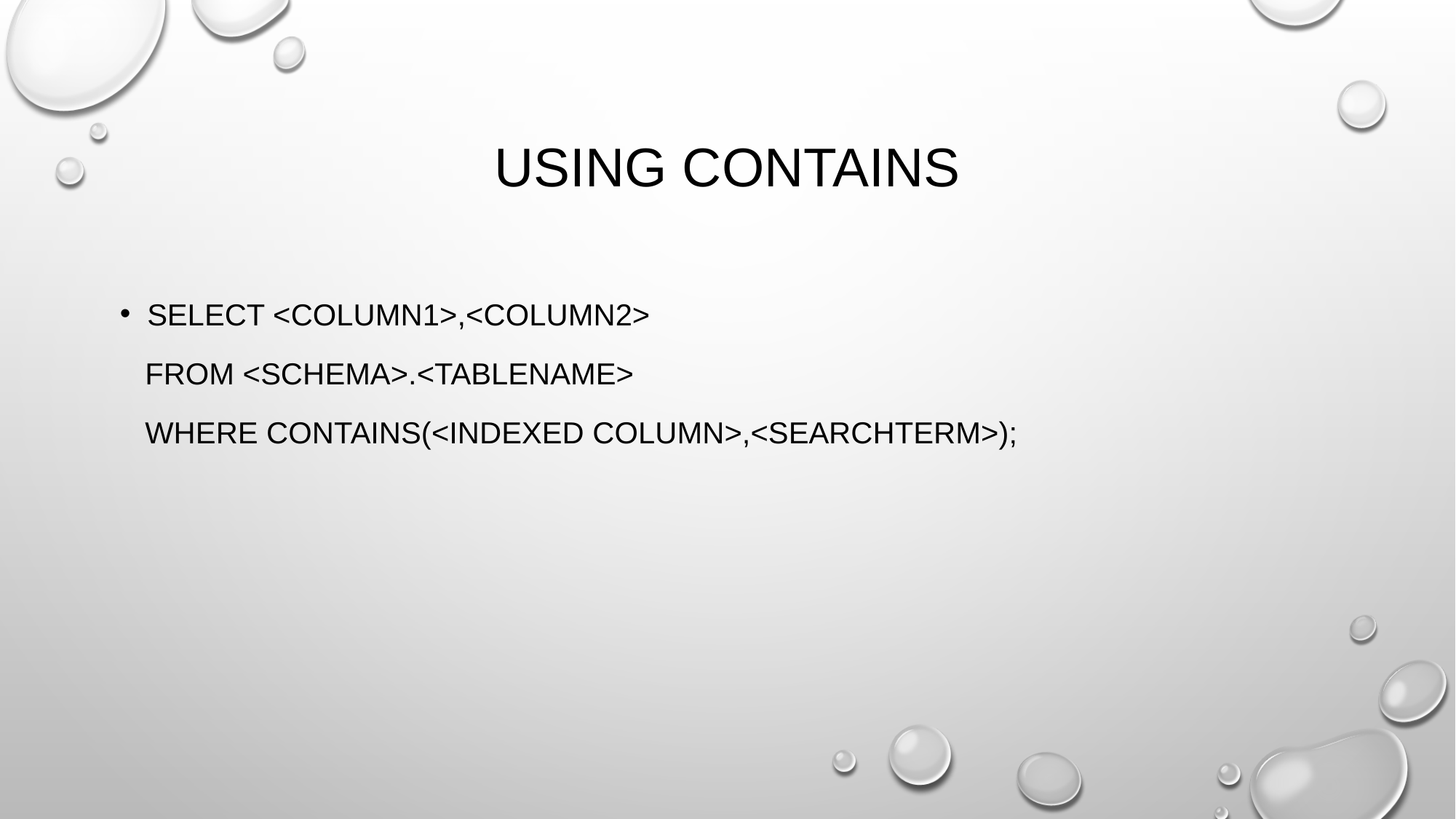

# Using CONTAINS
SELECT <column1>,<column2>
   FROM <schema>.<tablename>
   WHERE CONTAINS(<indexed column>,<searchterm>);